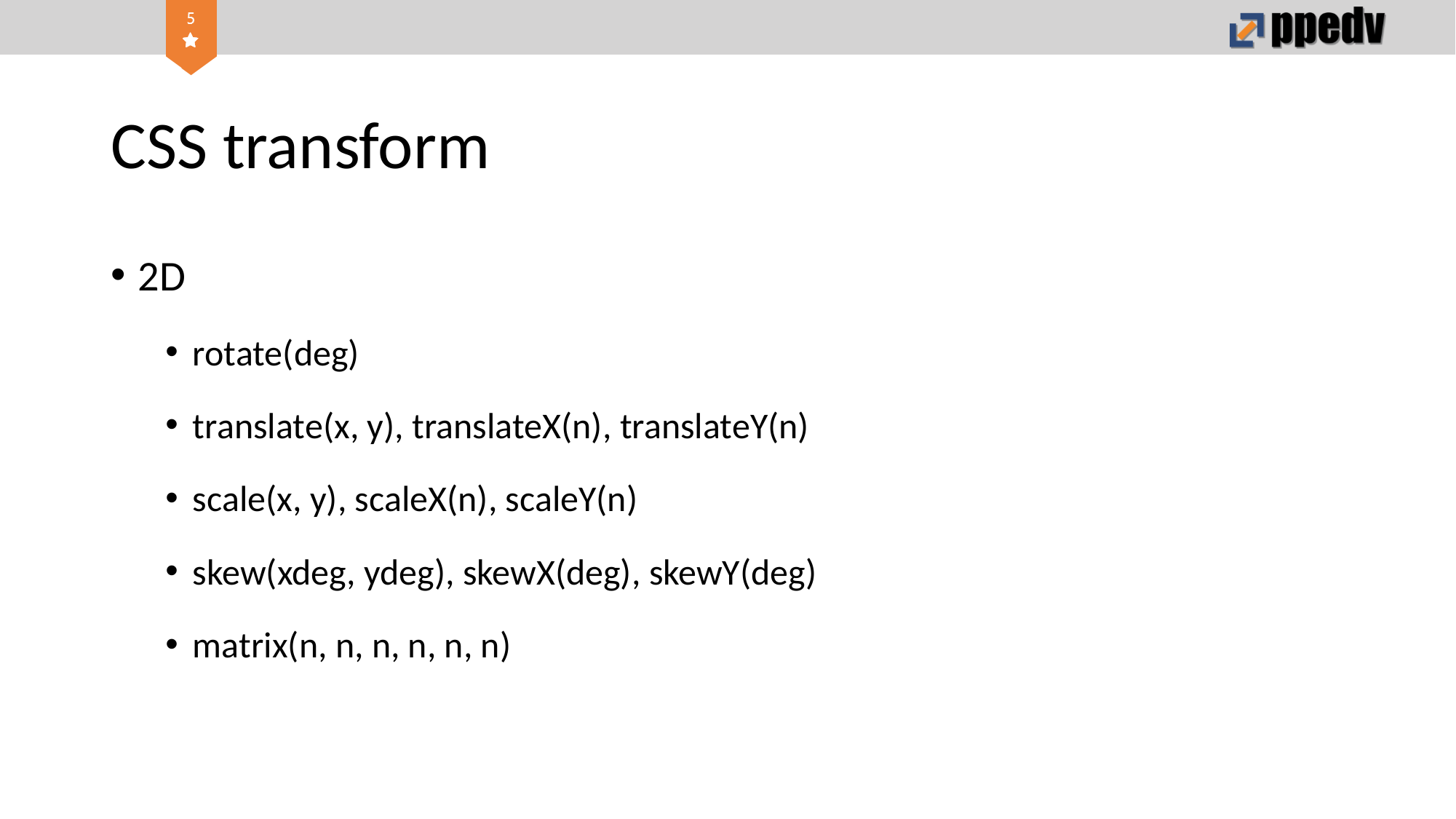

# CSS transform
2D
rotate(deg)
translate(x, y), translateX(n), translateY(n)
scale(x, y), scaleX(n), scaleY(n)
skew(xdeg, ydeg), skewX(deg), skewY(deg)
matrix(n, n, n, n, n, n)